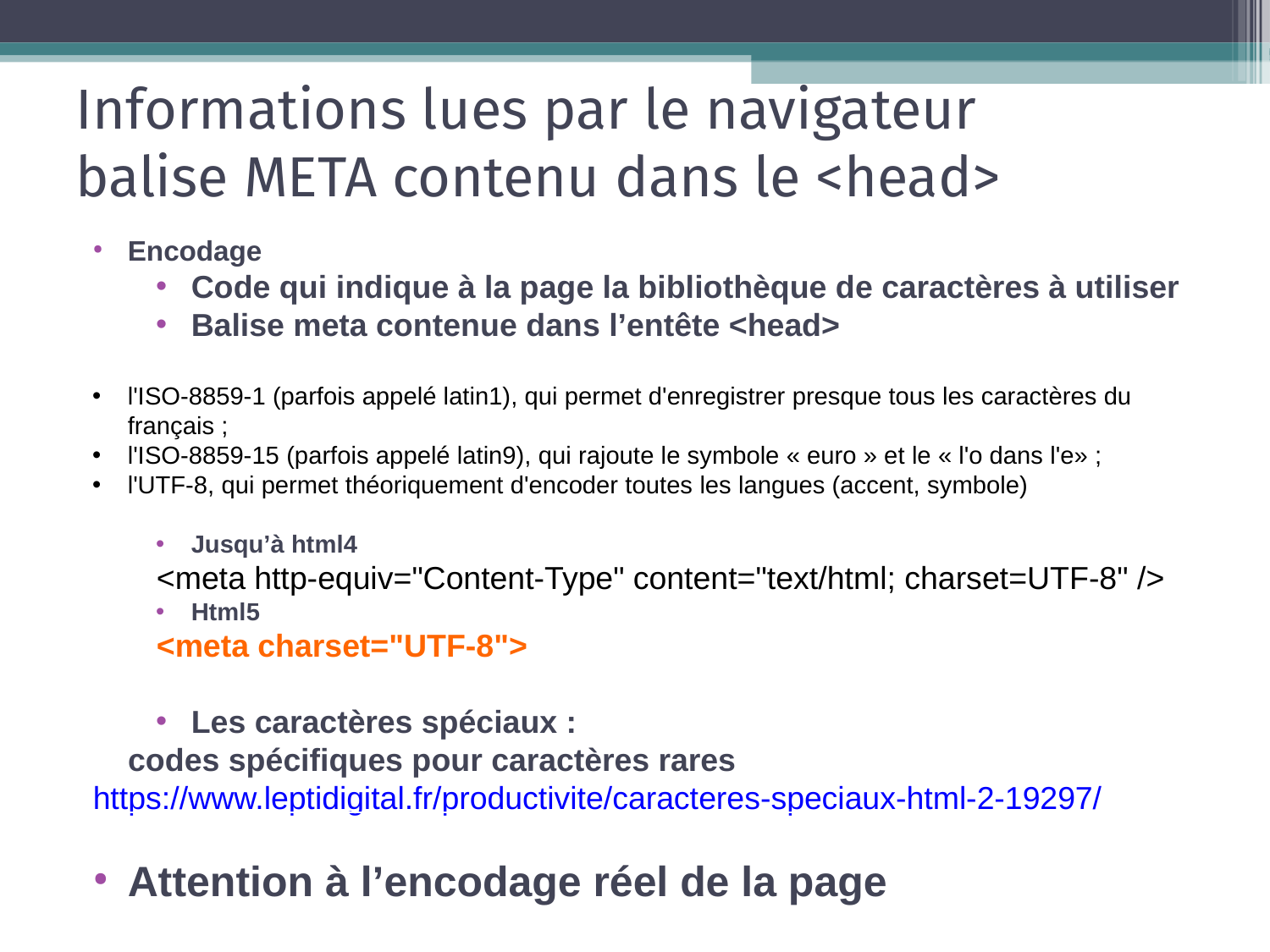

Informations lues par le navigateur
balise META contenu dans le <head>
Encodage
Code qui indique à la page la bibliothèque de caractères à utiliser
Balise meta contenue dans l’entête <head>

l'ISO-8859-1 (parfois appelé latin1), qui permet d'enregistrer presque tous les caractères du français ;
l'ISO-8859-15 (parfois appelé latin9), qui rajoute le symbole « euro » et le « l'o dans l'e» ;
l'UTF-8, qui permet théoriquement d'encoder toutes les langues (accent, symbole)

Jusqu’à html4
<meta http-equiv="Content-Type" content="text/html; charset=UTF-8" />
Html5
<meta charset="UTF-8">

Les caractères spéciaux :
	codes spécifiques pour caractères rares
https://www.leptidigital.fr/productivite/caracteres-speciaux-html-2-19297/

Attention à l’encodage réel de la page